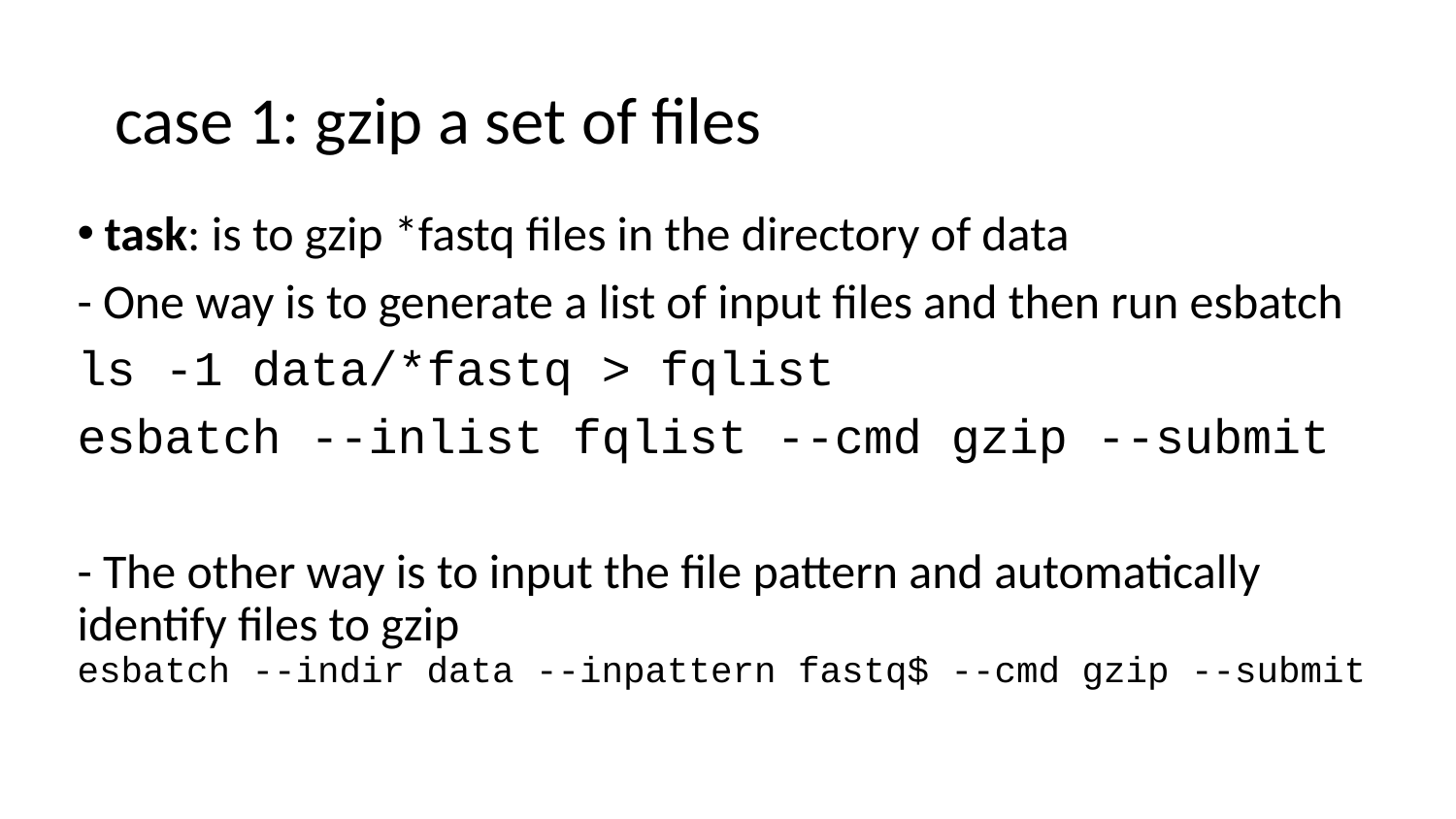

# case 1: gzip a set of files
task: is to gzip *fastq files in the directory of data
- One way is to generate a list of input files and then run esbatch
ls -1 data/*fastq > fqlist
esbatch --inlist fqlist --cmd gzip --submit

- The other way is to input the file pattern and automatically identify files to gzip
esbatch --indir data --inpattern fastq$ --cmd gzip --submit